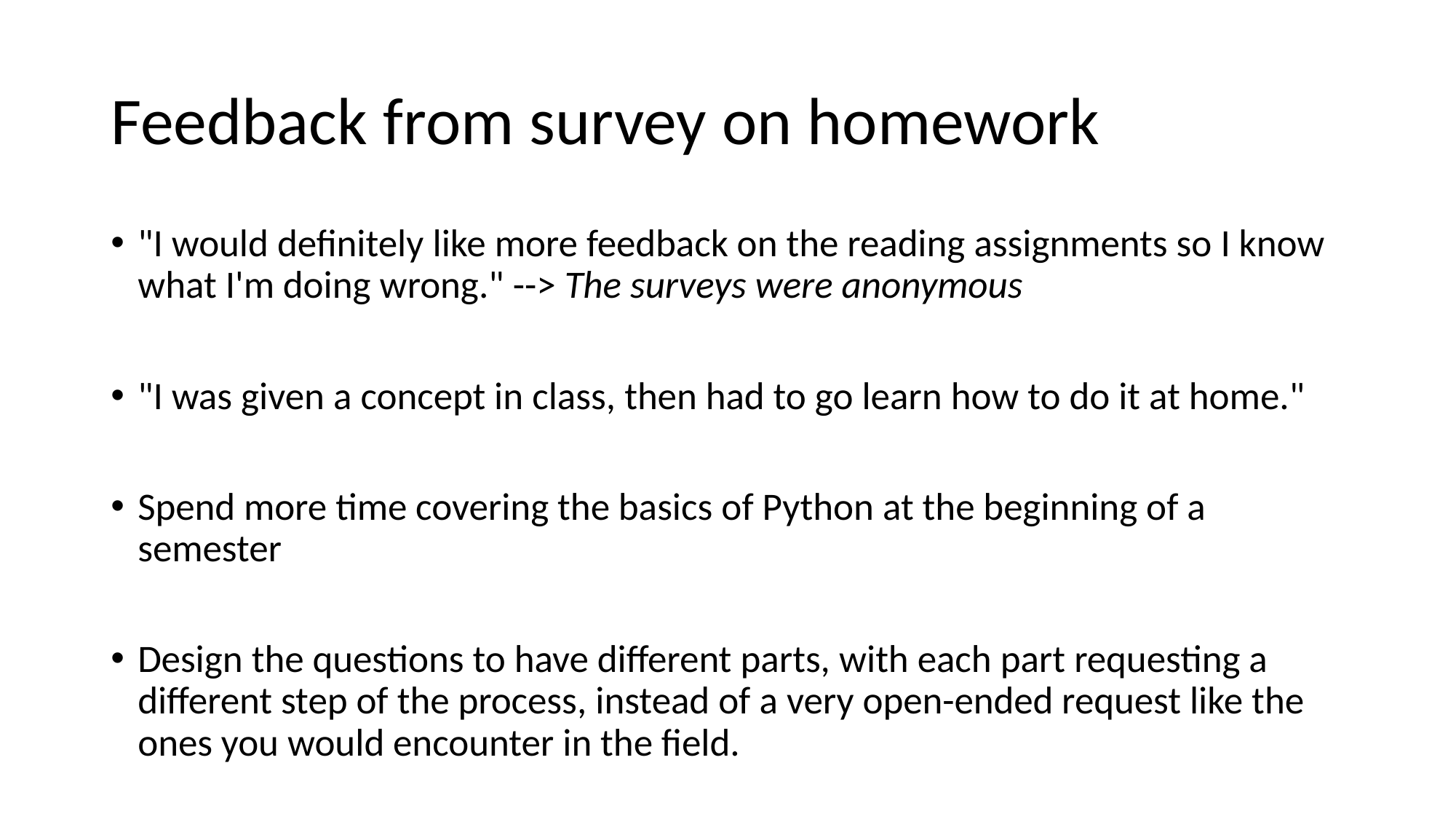

# Feedback from survey on homework
"I would definitely like more feedback on the reading assignments so I know what I'm doing wrong." --> The surveys were anonymous

"I was given a concept in class, then had to go learn how to do it at home."

Spend more time covering the basics of Python at the beginning of a semester

Design the questions to have different parts, with each part requesting a different step of the process, instead of a very open-ended request like the ones you would encounter in the field.